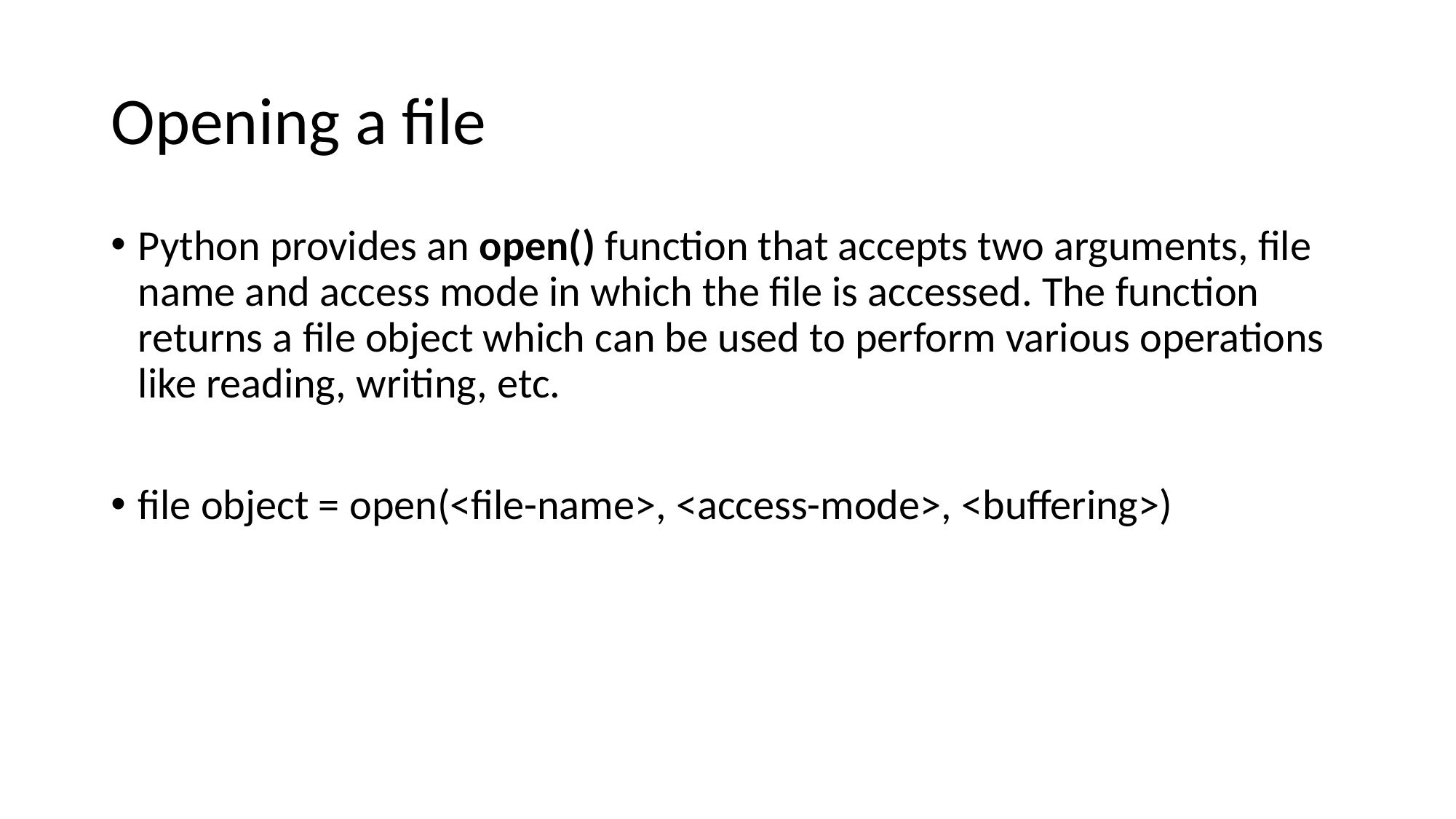

# Opening a file
Python provides an open() function that accepts two arguments, file name and access mode in which the file is accessed. The function returns a file object which can be used to perform various operations like reading, writing, etc.

file object = open(<file-name>, <access-mode>, <buffering>)